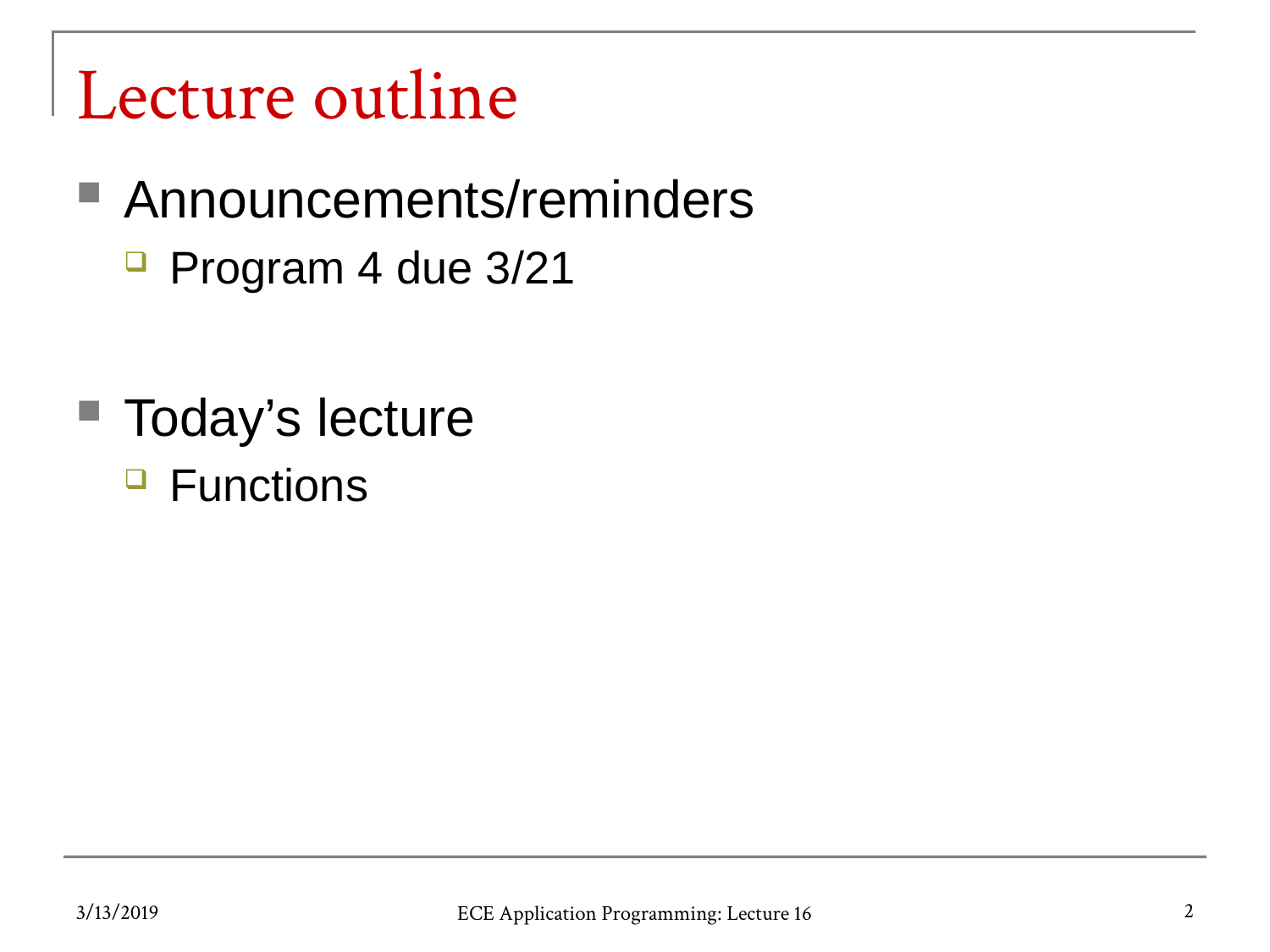

# Lecture outline
Announcements/reminders
Program 4 due 3/21

Today’s lecture
Functions
3/13/2019
2
ECE Application Programming: Lecture 16